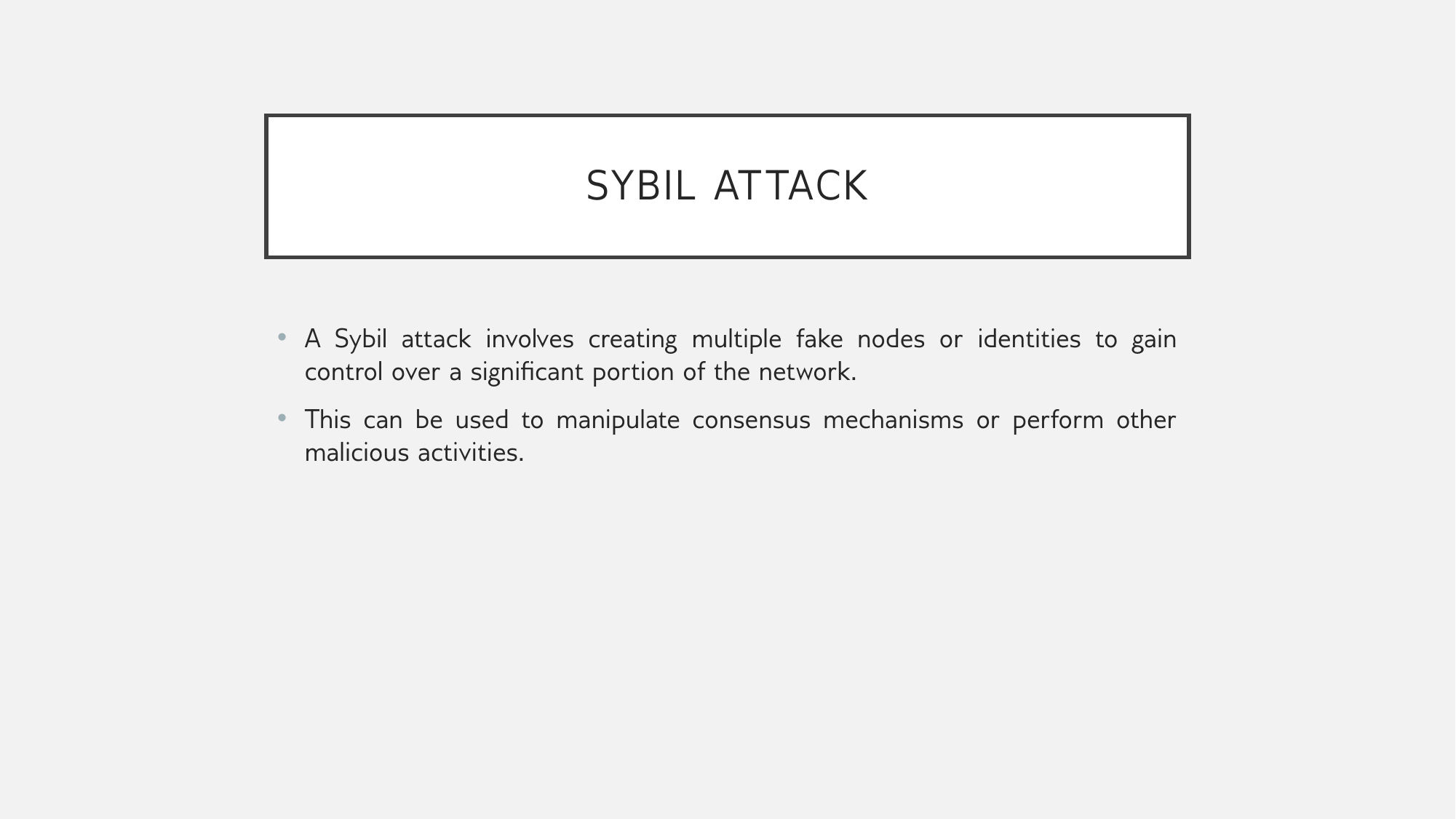

# Sybil Attack
A Sybil attack involves creating multiple fake nodes or identities to gain control over a significant portion of the network.
This can be used to manipulate consensus mechanisms or perform other malicious activities.